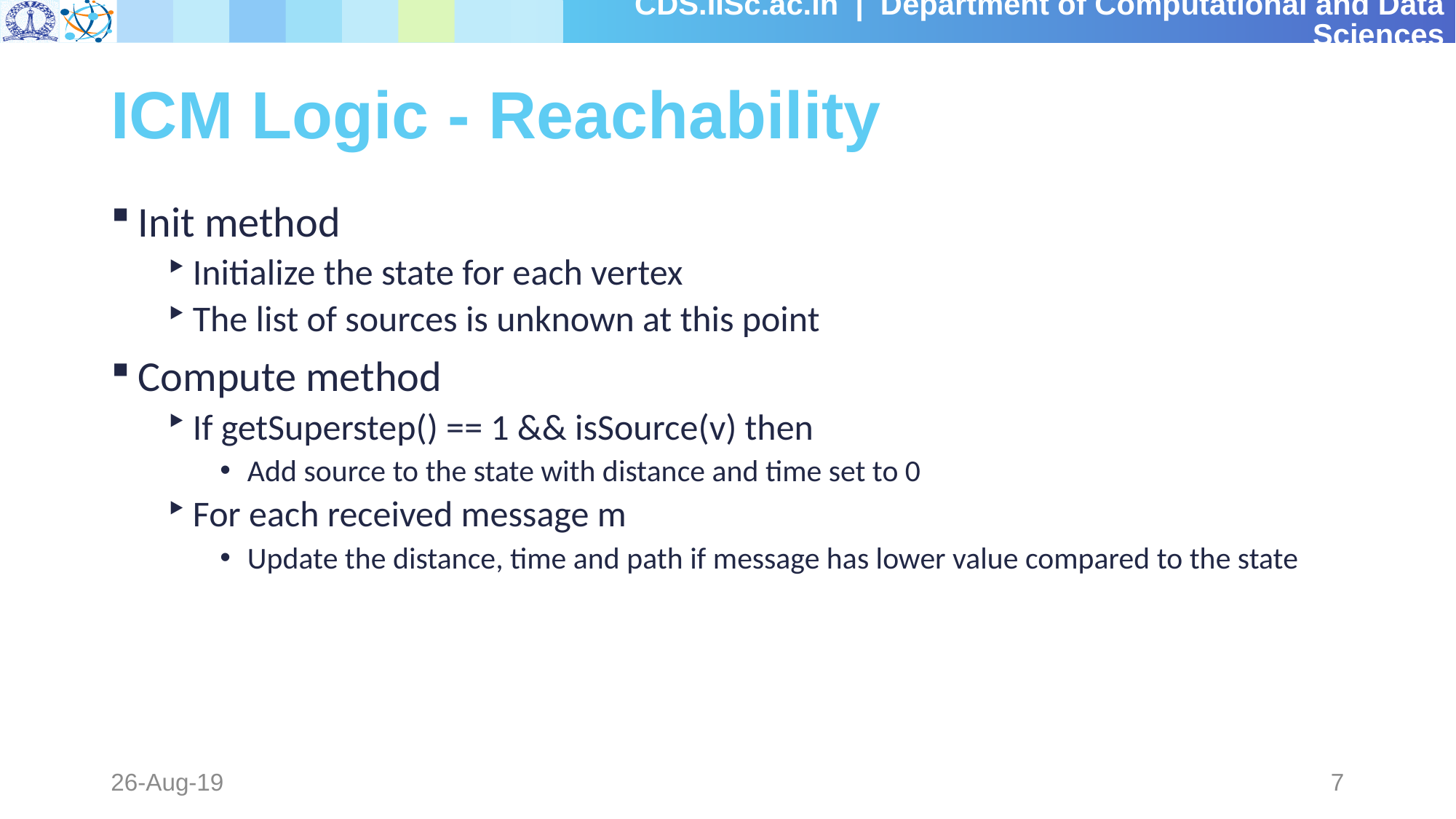

# ICM Logic - Reachability
Init method
Initialize the state for each vertex
The list of sources is unknown at this point
Compute method
If getSuperstep() == 1 && isSource(v) then
Add source to the state with distance and time set to 0
For each received message m
Update the distance, time and path if message has lower value compared to the state
26-Aug-19

7